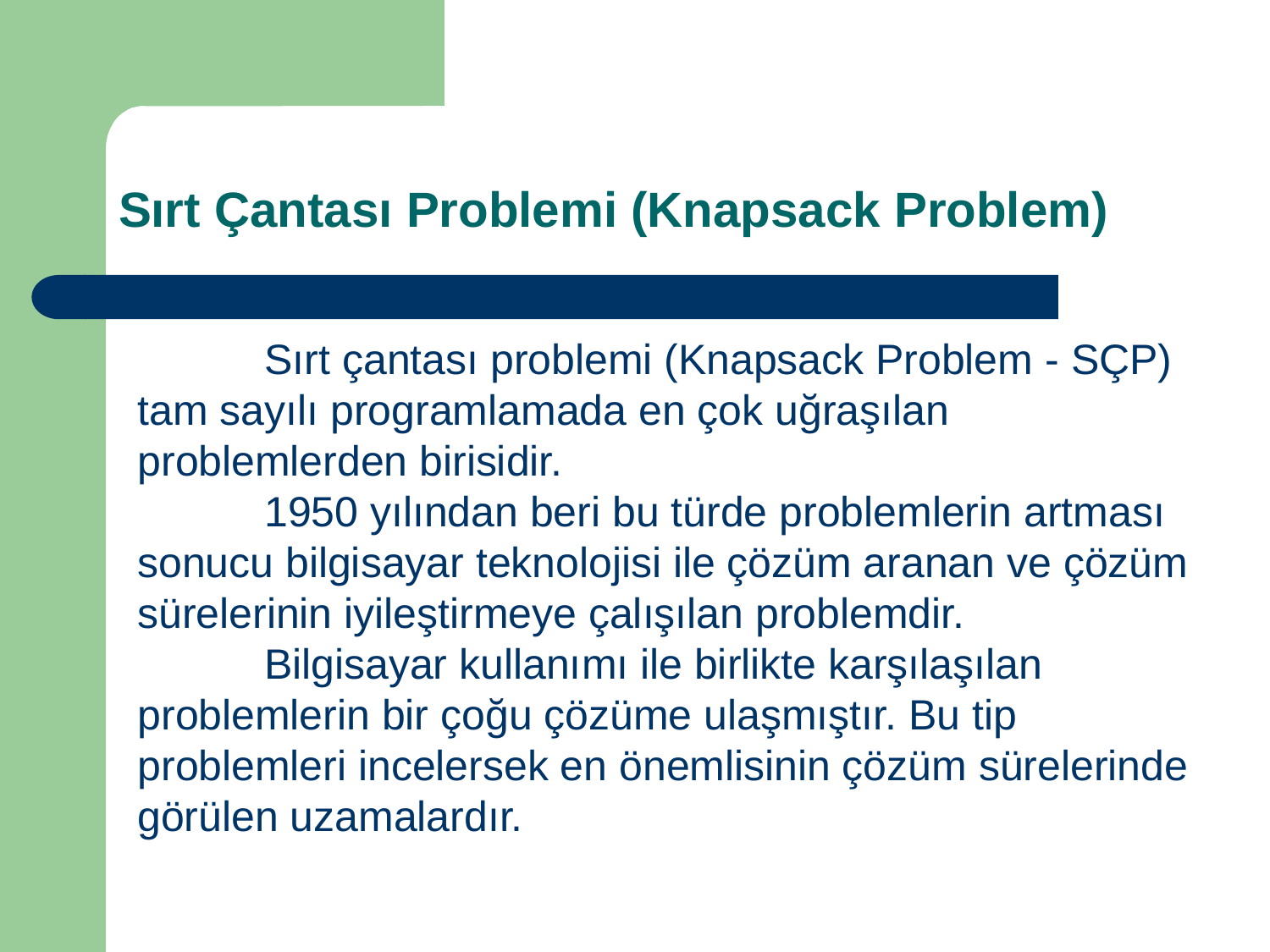

Sırt Çantası Problemi (Knapsack Problem)
	Sırt çantası problemi (Knapsack Problem - SÇP) tam sayılı programlamada en çok uğraşılan problemlerden birisidir.
	1950 yılından beri bu türde problemlerin artması sonucu bilgisayar teknolojisi ile çözüm aranan ve çözüm sürelerinin iyileştirmeye çalışılan problemdir.
	Bilgisayar kullanımı ile birlikte karşılaşılan problemlerin bir çoğu çözüme ulaşmıştır. Bu tip problemleri incelersek en önemlisinin çözüm sürelerinde görülen uzamalardır.